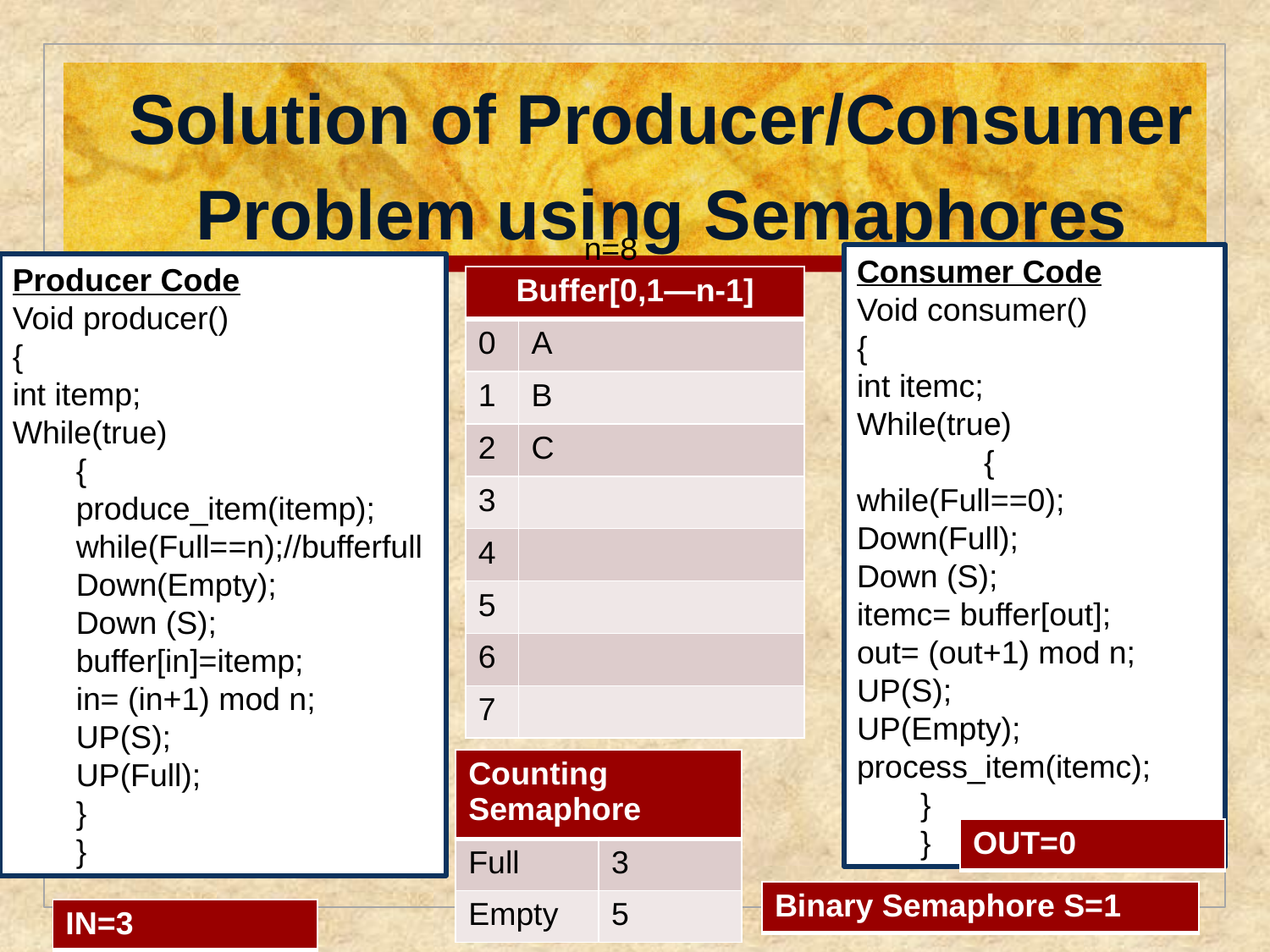

# Solution of Producer/Consumer Problem using Semaphores
n=8
Consumer Code
Void consumer()
{
int itemc;
While(true)
	{
while(Full==0);
Down(Full);
Down (S);
itemc= buffer[out];
out= (out+1) mod n;
UP(S);
UP(Empty);
process_item(itemc);
}
}
Producer Code
Void producer()
{
int itemp;
While(true)
{
produce_item(itemp);
while(Full==n);//bufferfull
Down(Empty);
Down (S);
buffer[in]=itemp;
in= (in+1) mod n;
UP(S);
UP(Full);
}
}
| Buffer[0,1—n-1] |  |
| --- | --- |
| 0 | A |
| 1 | B |
| 2 | C |
| 3 |  |
| 4 |  |
| 5 |  |
| 6 |  |
| 7 |  |
| Counting Semaphore |  |
| --- | --- |
| Full | 3 |
| Empty | 5 |
| OUT=0 |
| --- |
| Binary Semaphore S=1 |
| --- |
| IN=3 |
| --- |